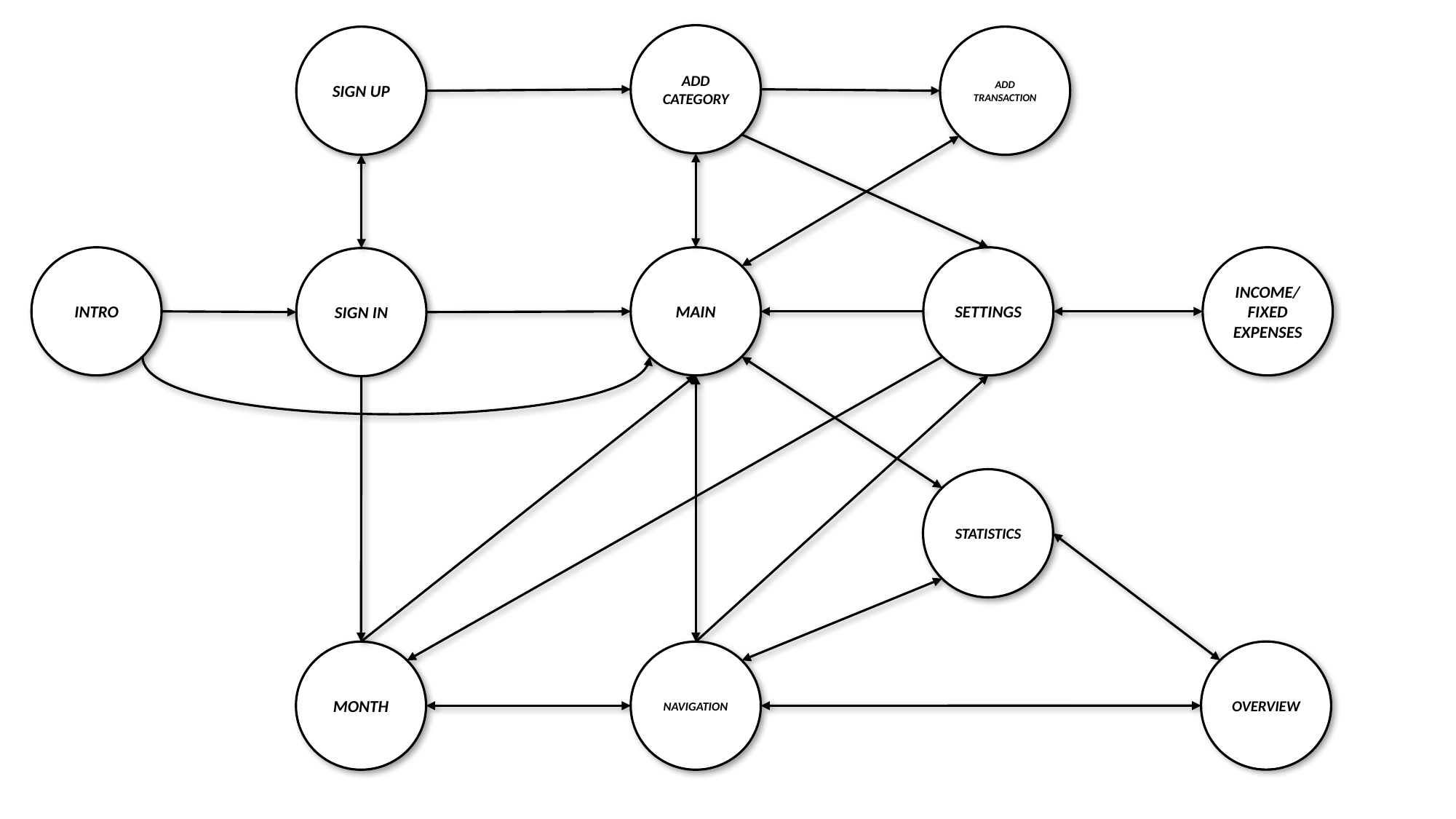

ADD CATEGORY
SIGN UP
ADD
TRANSACTION
INTRO
MAIN
SETTINGS
INCOME/FIXED EXPENSES
SIGN IN
STATISTICS
OVERVIEW
MONTH
NAVIGATION